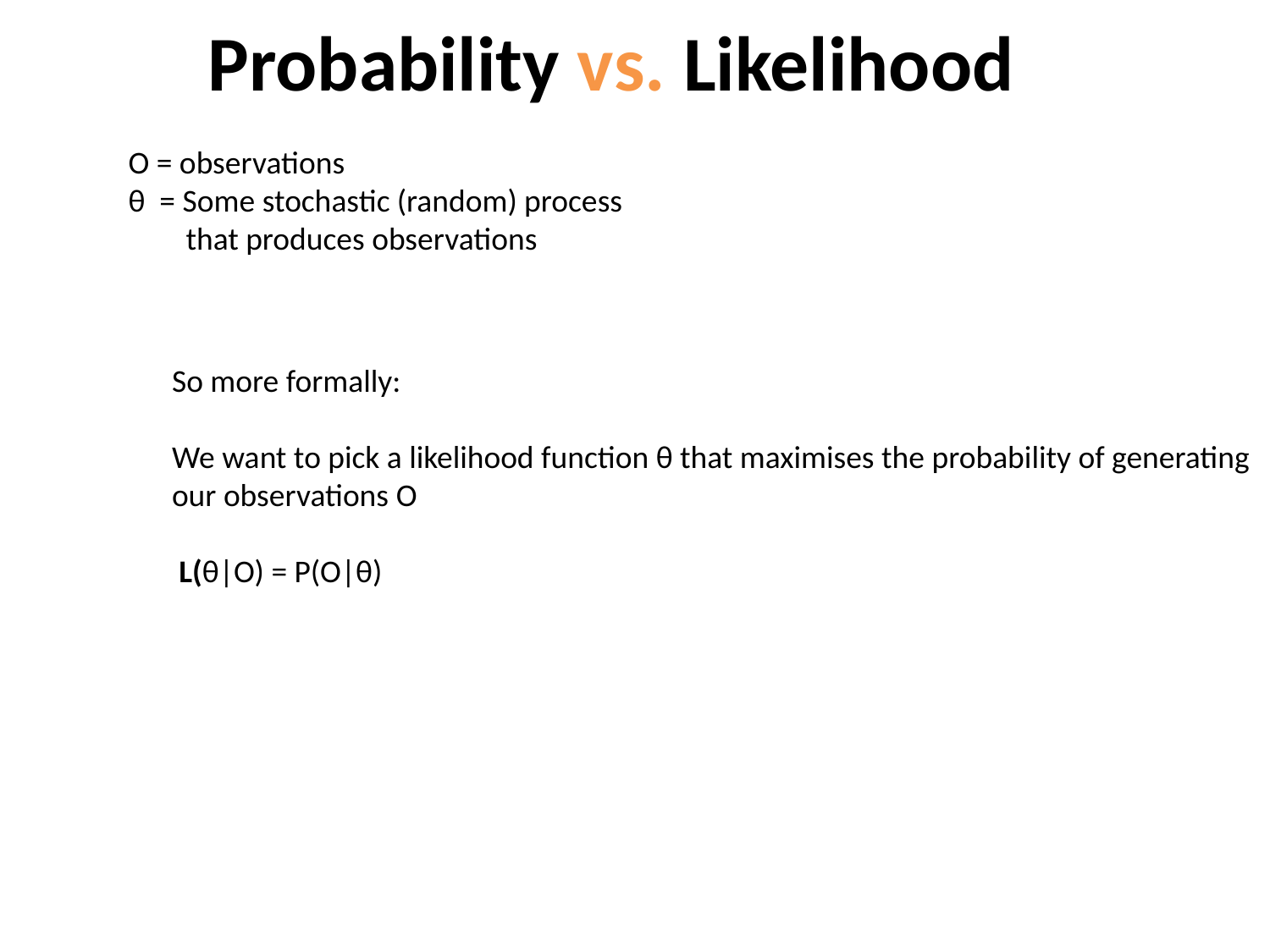

# Probability vs. Likelihood
O = observations
θ  = Some stochastic (random) process
        that produces observations
So more formally:

We want to pick a likelihood function θ that maximises the probability of generating
our observations O

 L(θ|O) = P(O|θ)